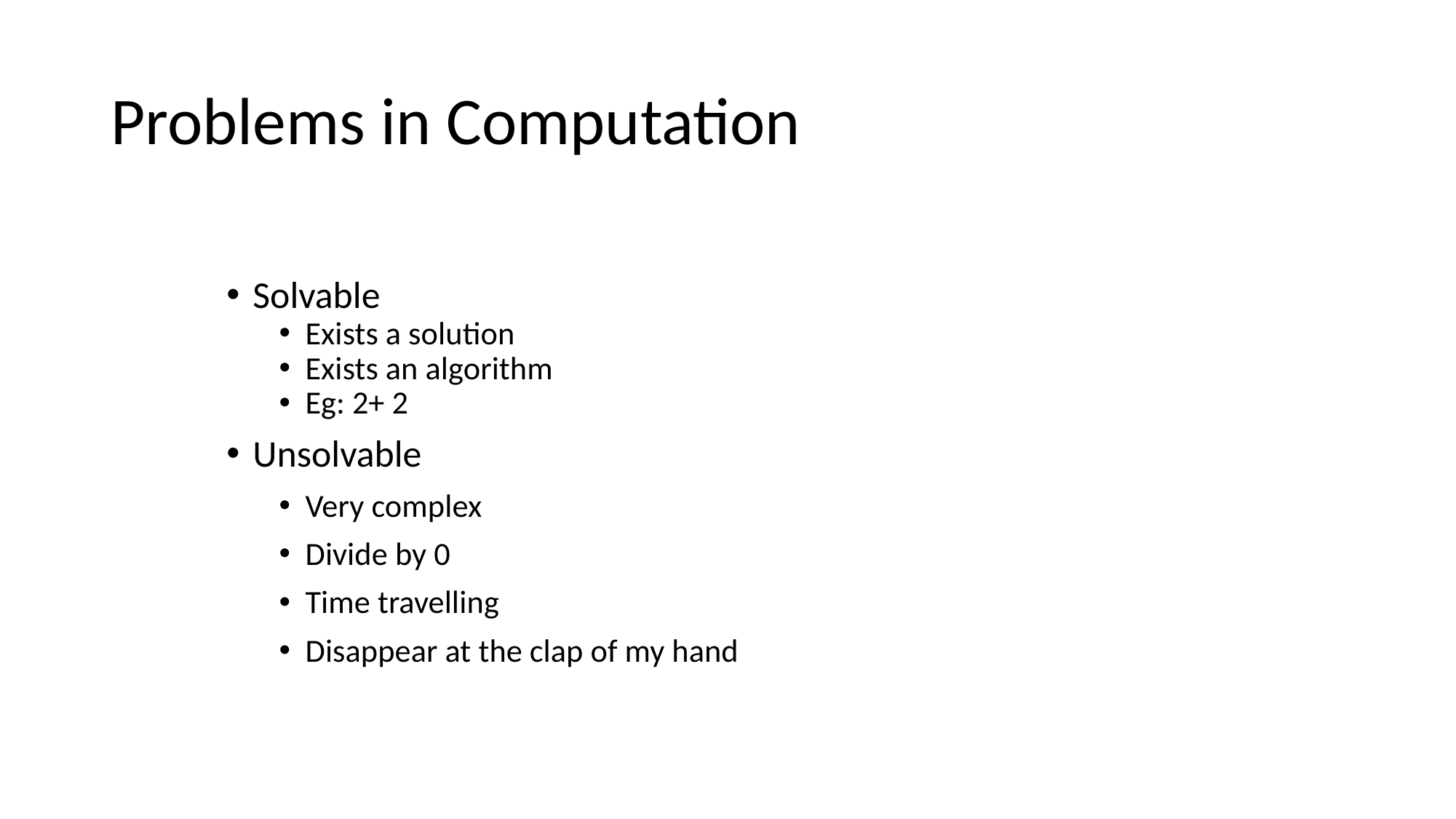

# Problems in Computation
Solvable
Exists a solution
Exists an algorithm
Eg: 2+ 2
Unsolvable
Very complex
Divide by 0
Time travelling
Disappear at the clap of my hand